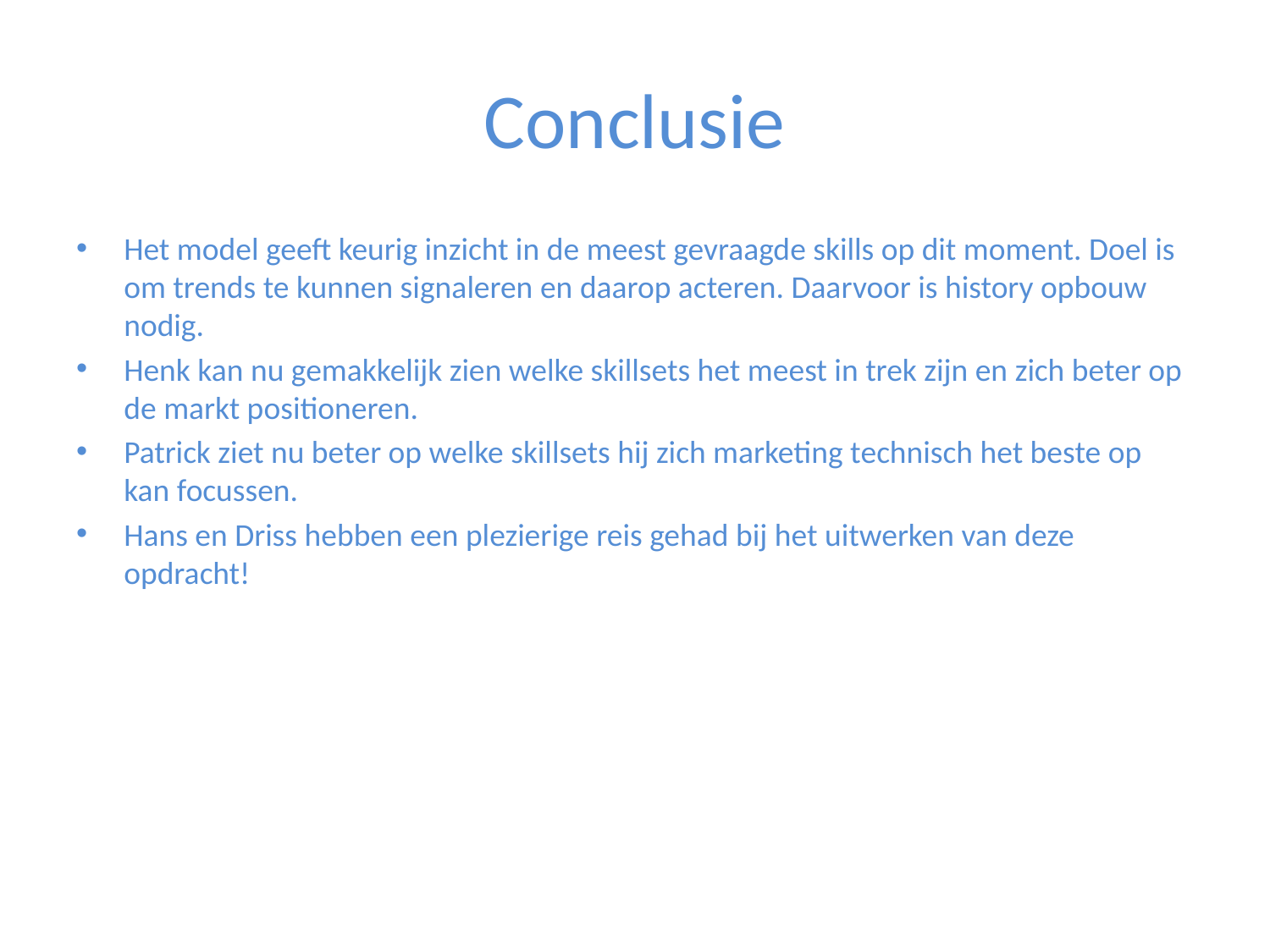

# Conclusie
Het model geeft keurig inzicht in de meest gevraagde skills op dit moment. Doel is om trends te kunnen signaleren en daarop acteren. Daarvoor is history opbouw nodig.
Henk kan nu gemakkelijk zien welke skillsets het meest in trek zijn en zich beter op de markt positioneren.
Patrick ziet nu beter op welke skillsets hij zich marketing technisch het beste op kan focussen.
Hans en Driss hebben een plezierige reis gehad bij het uitwerken van deze opdracht!